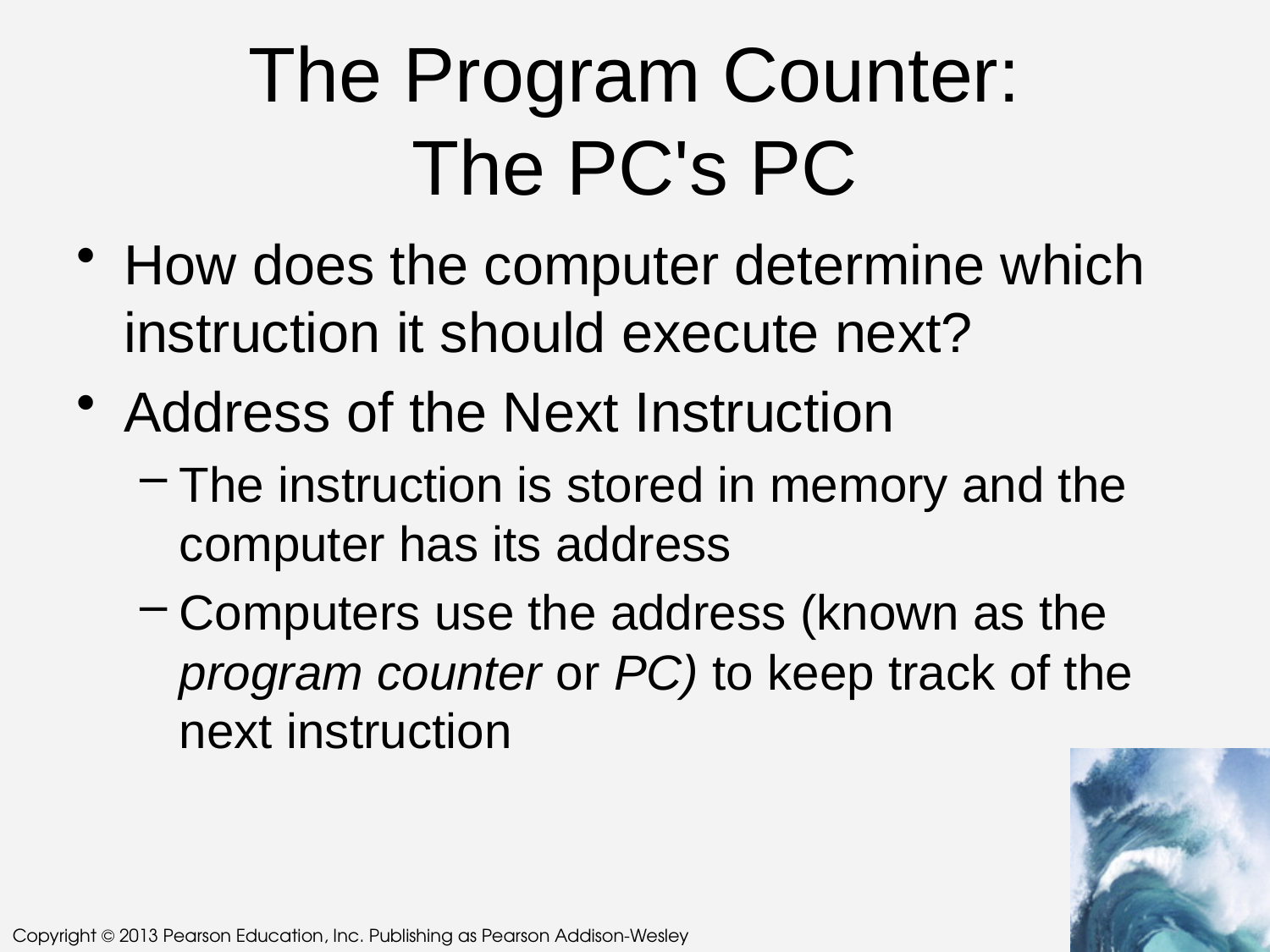

# The Program Counter: The PC's PC
How does the computer determine which instruction it should execute next?
Address of the Next Instruction
The instruction is stored in memory and the computer has its address
Computers use the address (known as the program counter or PC) to keep track of the next instruction